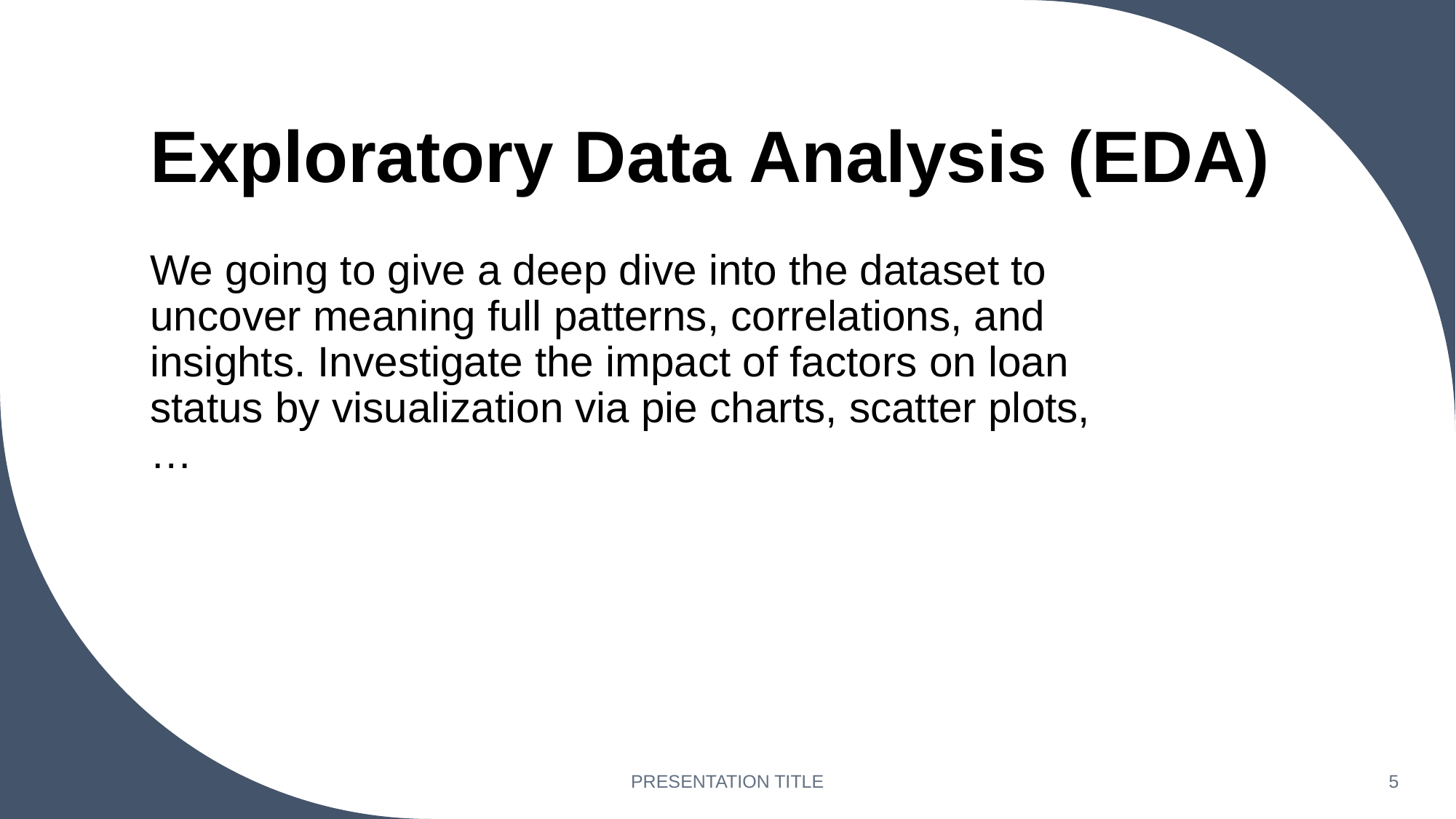

# Exploratory Data Analysis (EDA)
We going to give a deep dive into the dataset to uncover meaning full patterns, correlations, and insights. Investigate the impact of factors on loan status by visualization via pie charts, scatter plots, …
PRESENTATION TITLE
5